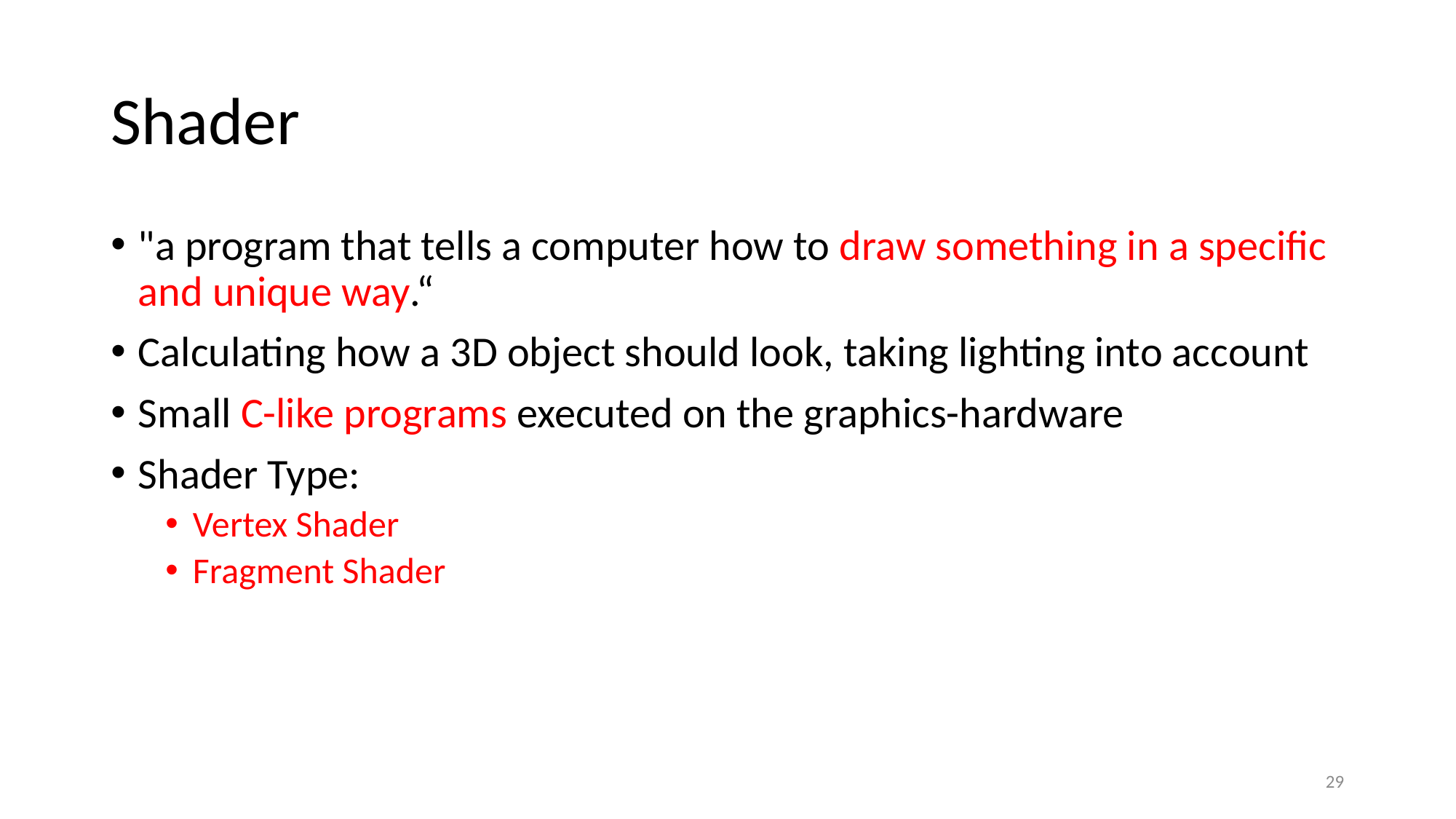

# Shader
"a program that tells a computer how to draw something in a specific and unique way.“
Calculating how a 3D object should look, taking lighting into account
Small C-like programs executed on the graphics-hardware
Shader Type:
Vertex Shader
Fragment Shader
29